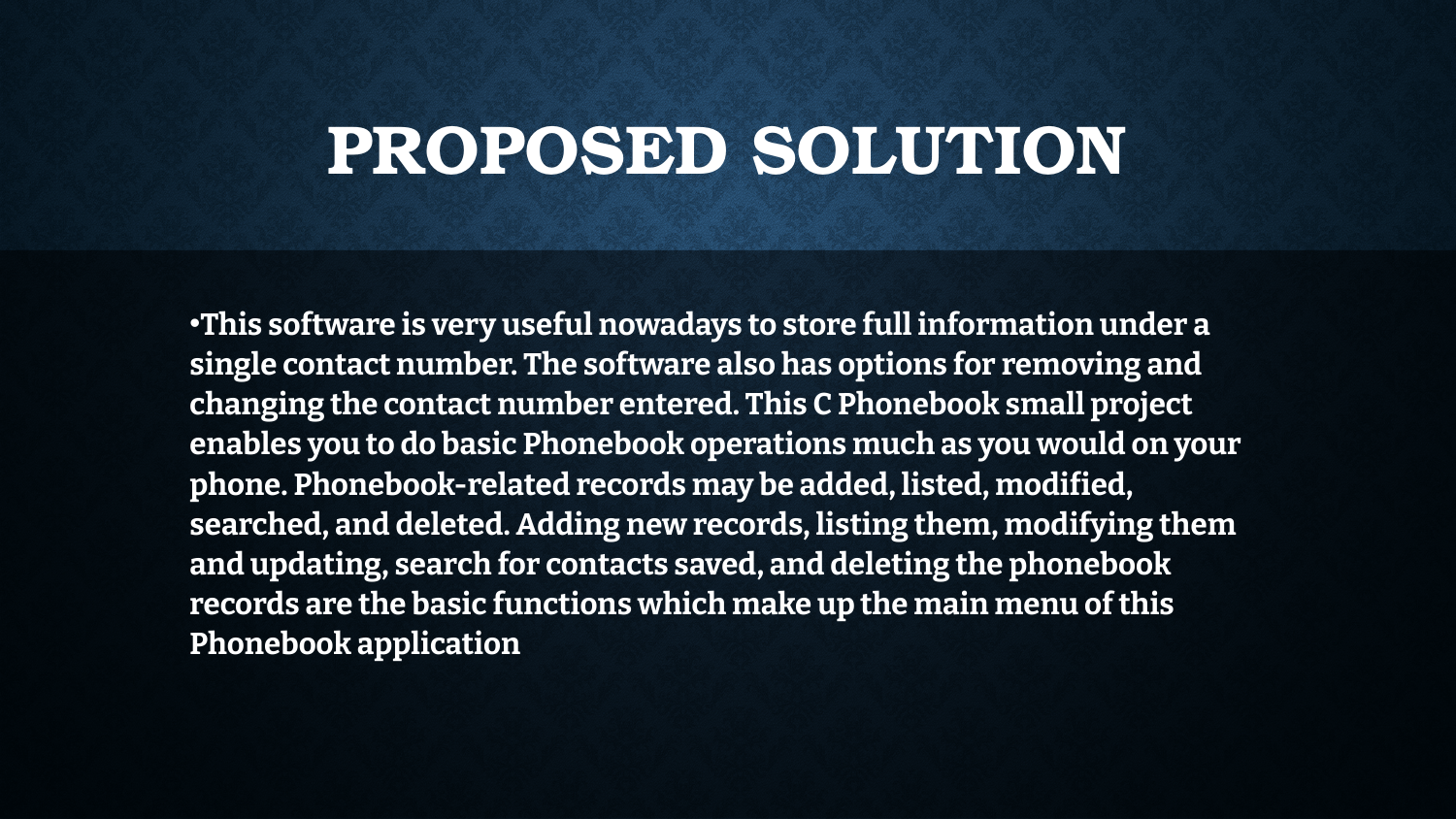

# PROPOSED SOLUTION

This software is very useful nowadays to store full information under a single contact number. The software also has options for removing and changing the contact number entered. This C Phonebook small project enables you to do basic Phonebook operations much as you would on your phone. Phonebook-related records may be added, listed, modified, searched, and deleted. Adding new records, listing them, modifying them and updating, search for contacts saved, and deleting the phonebook records are the basic functions which make up the main menu of this Phonebook application